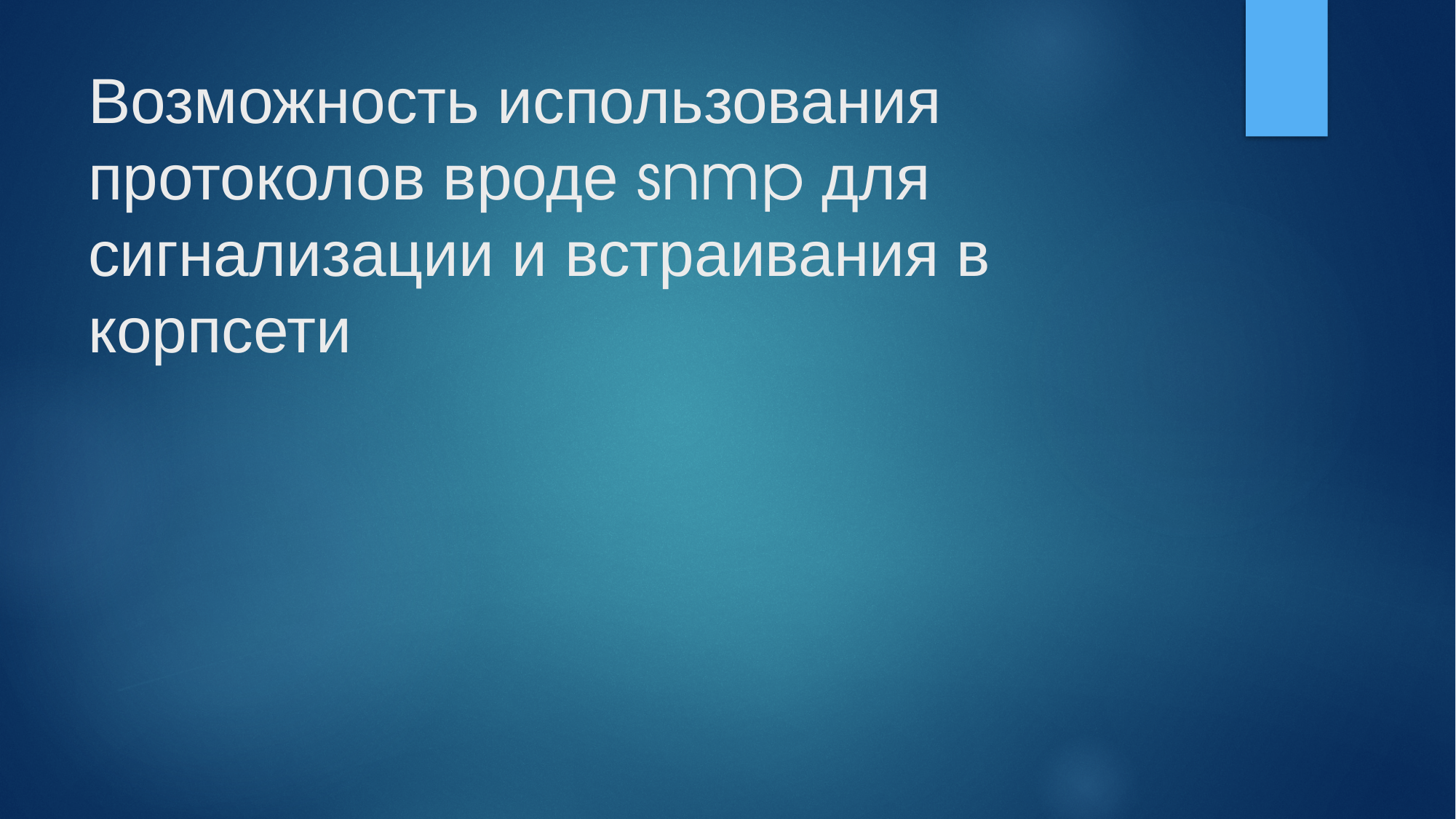

# Возможность использования протоколов вроде snmp для сигнализации и встраивания в корпсети